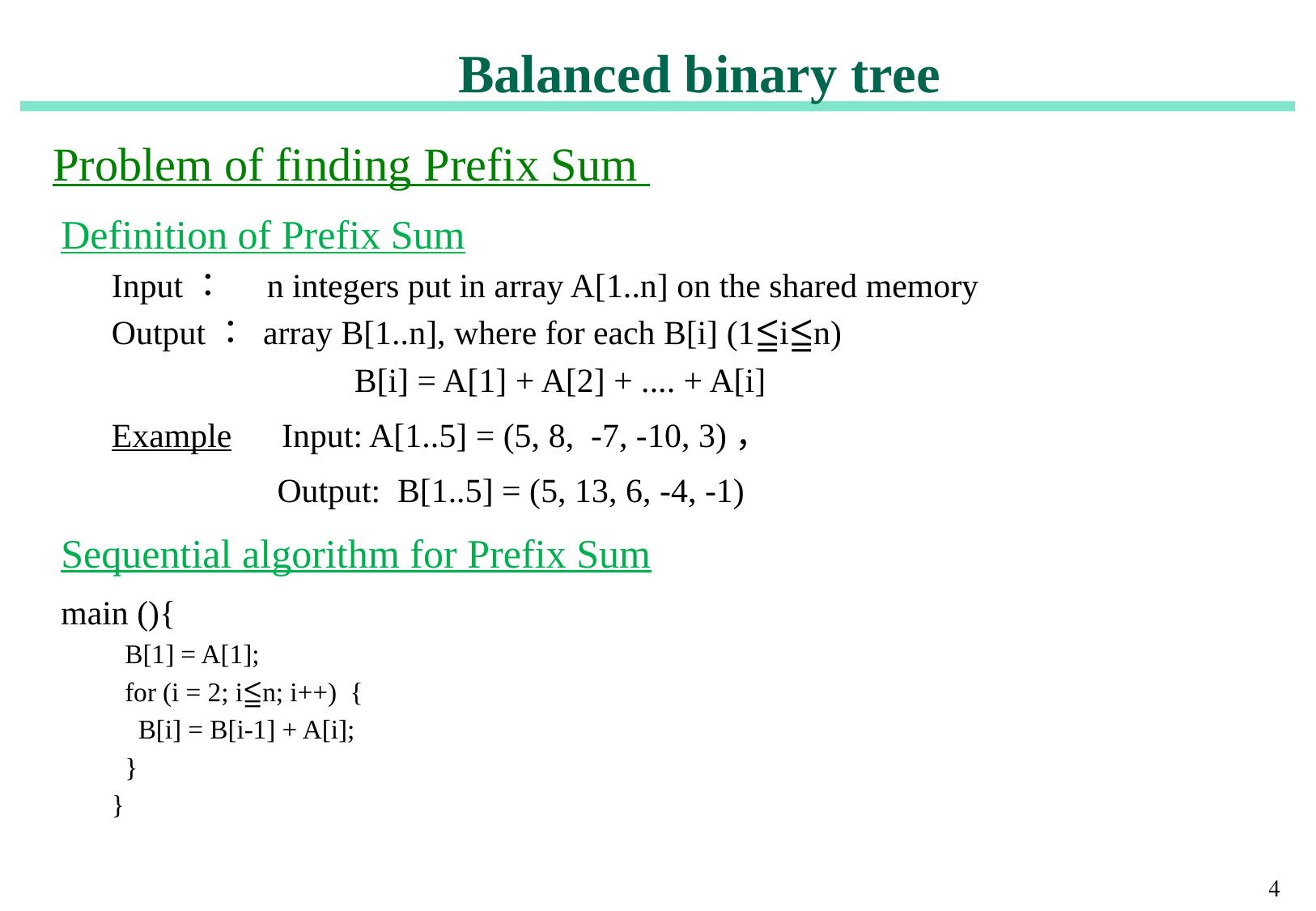

Balanced binary tree
# Problem of finding Prefix Sum
Definition of Prefix Sum
Input：　n integers put in array A[1..n] on the shared memory
Output： array B[1..n], where for each B[i] (1≦i≦n)
		B[i] = A[1] + A[2] + .... + A[i]
Example　Input: A[1..5] = (5, 8,  -7, -10, 3)，
　　            Output:  B[1..5] = (5, 13, 6, -4, -1)
Sequential algorithm for Prefix Sum
main (){
  B[1] = A[1];
  for (i = 2; i≦n; i++)  {
    B[i] = B[i-1] + A[i];
  }
}

4